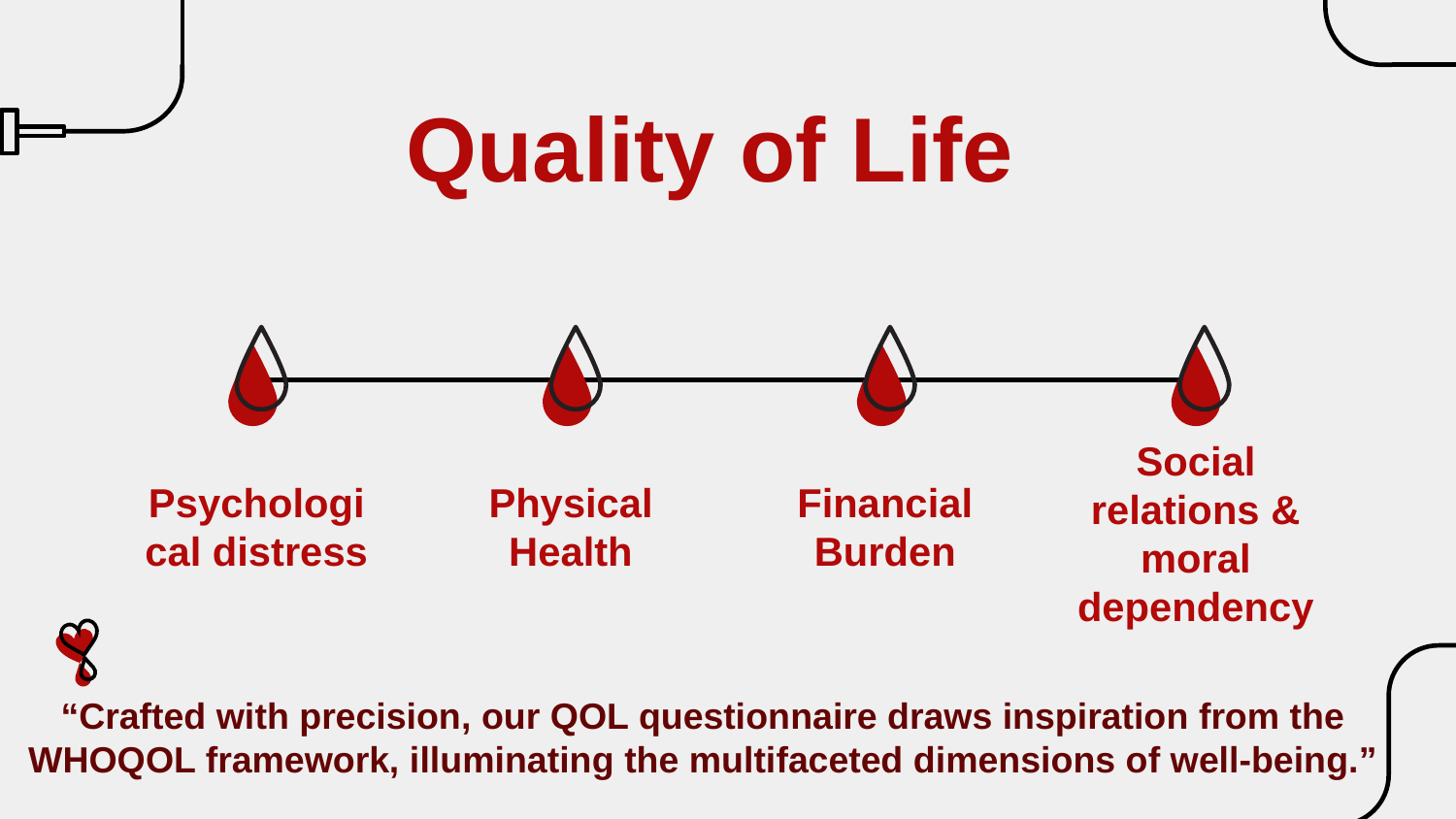

# Quality of Life

Social relations & moral dependency
Psychological distress
Physical Health
Financial Burden

“Crafted with precision, our QOL questionnaire draws inspiration from the WHOQOL framework, illuminating the multifaceted dimensions of well-being.”